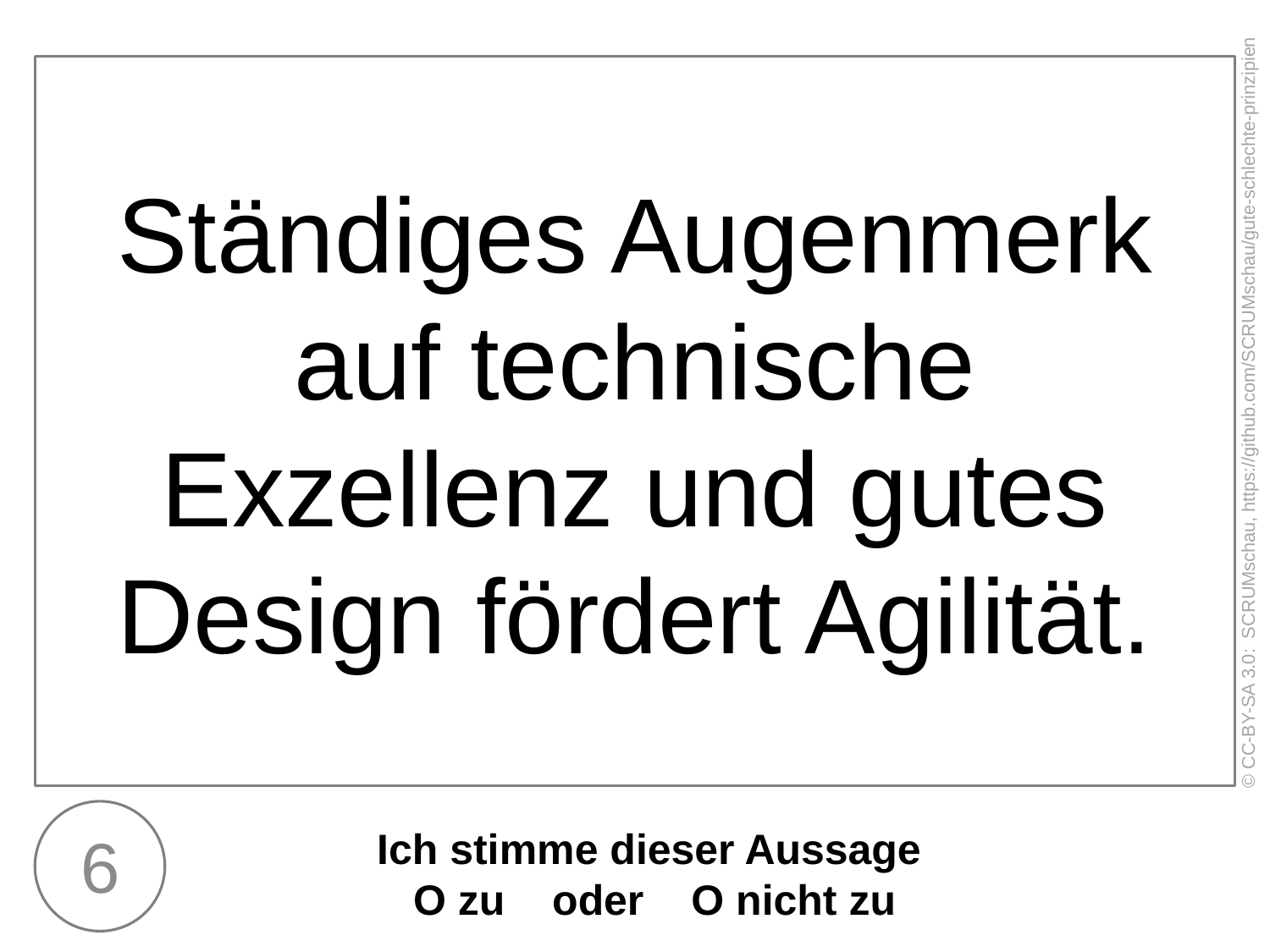

Ständiges Augenmerk auf technische Exzellenz und gutes Design fördert Agilität.
6